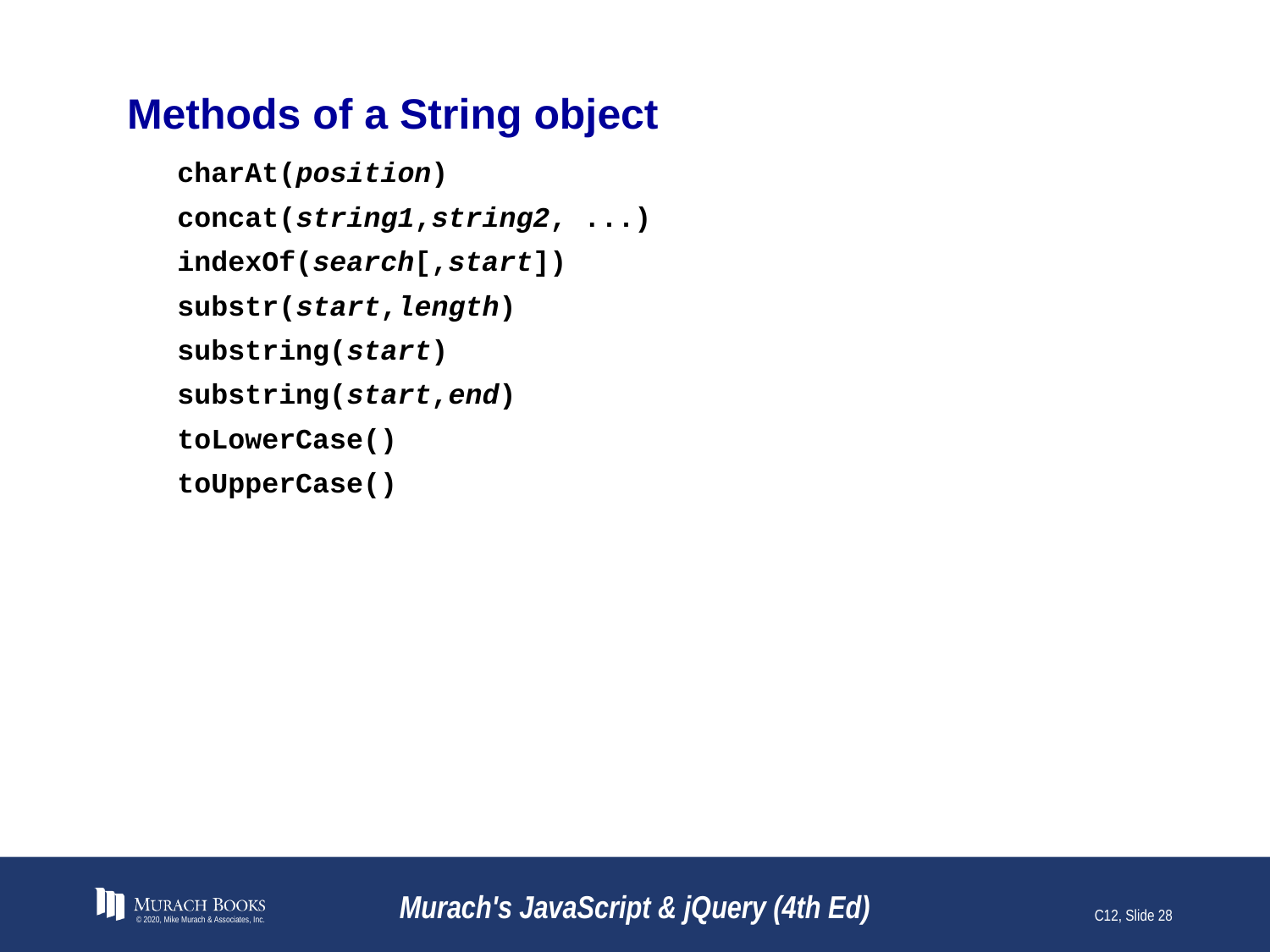

# Methods of a String object
charAt(position)
concat(string1,string2, ...)
indexOf(search[,start])
substr(start,length)
substring(start)
substring(start,end)
toLowerCase()
toUpperCase()

© 2020, Mike Murach & Associates, Inc.
Murach's JavaScript & jQuery (4th Ed)

C12, Slide 28